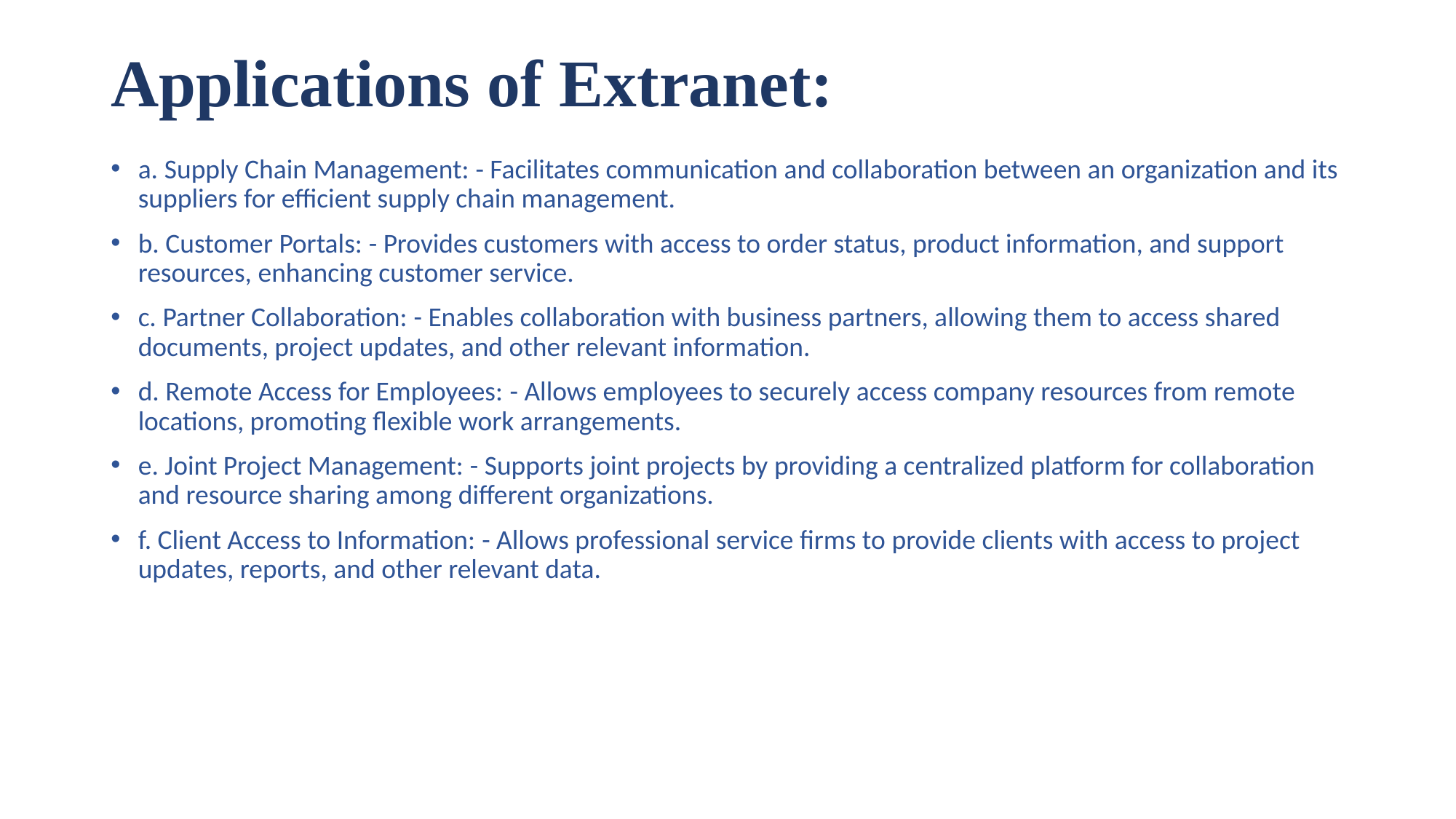

# Applications of Extranet:
a. Supply Chain Management: - Facilitates communication and collaboration between an organization and its suppliers for efficient supply chain management.
b. Customer Portals: - Provides customers with access to order status, product information, and support resources, enhancing customer service.
c. Partner Collaboration: - Enables collaboration with business partners, allowing them to access shared documents, project updates, and other relevant information.
d. Remote Access for Employees: - Allows employees to securely access company resources from remote locations, promoting flexible work arrangements.
e. Joint Project Management: - Supports joint projects by providing a centralized platform for collaboration and resource sharing among different organizations.
f. Client Access to Information: - Allows professional service firms to provide clients with access to project updates, reports, and other relevant data.